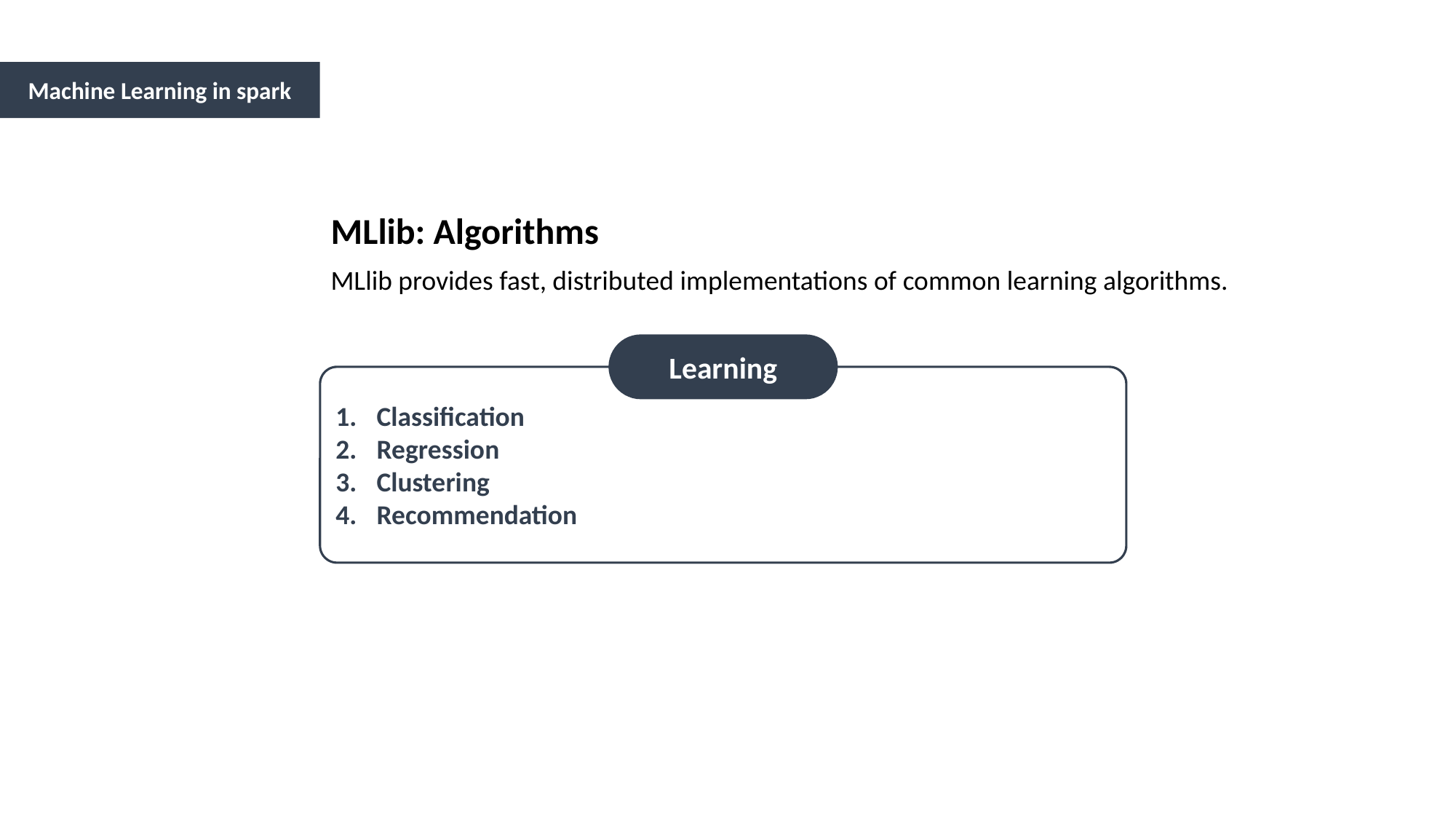

Machine Learning in spark
MLlib: Algorithms
MLlib provides fast, distributed implementations of common learning algorithms.

Learning
Classification
Regression
Clustering
Recommendation